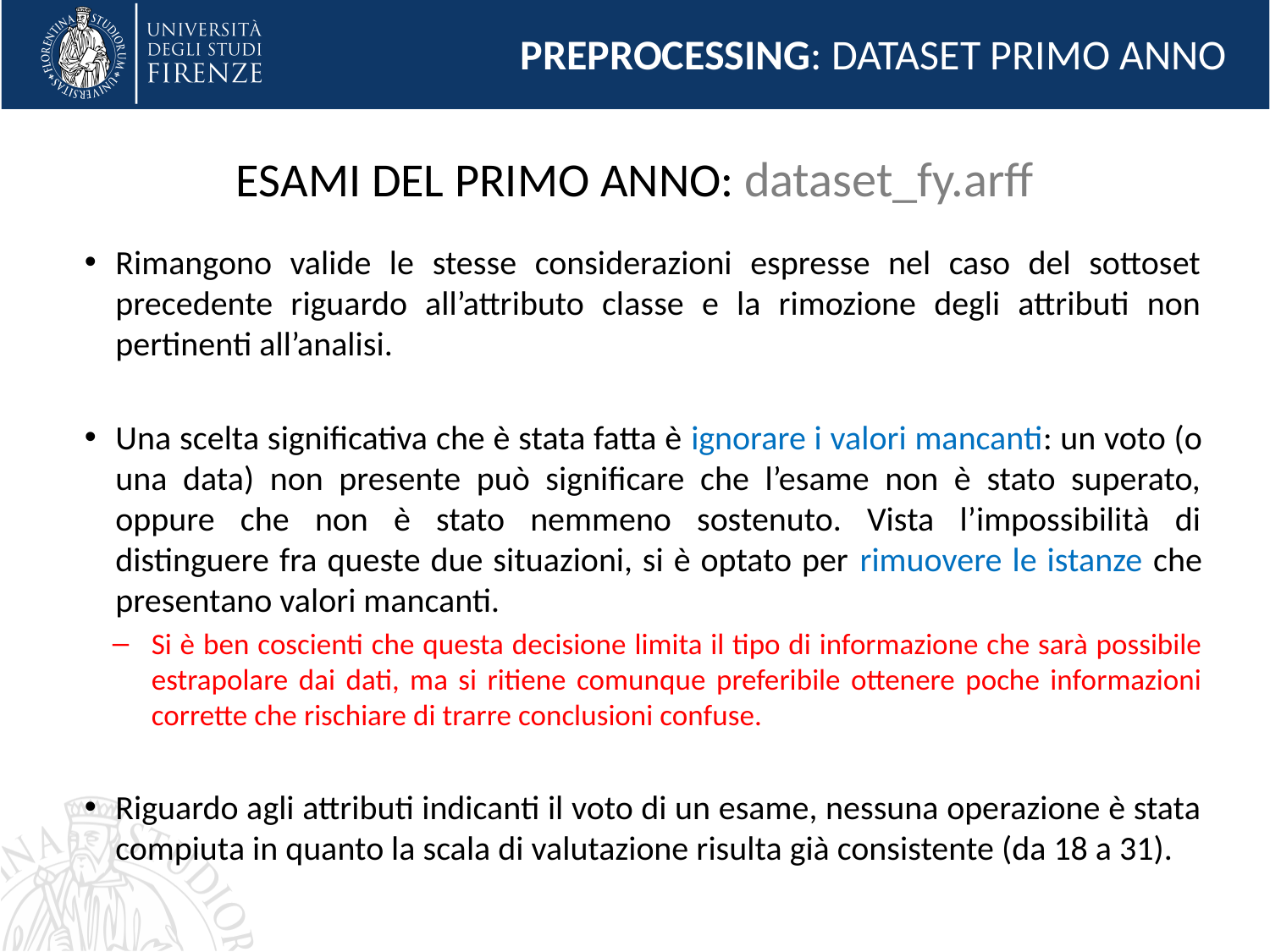

PREPROCESSING: DATASET PRIMO ANNO
# ESAMI DEL PRIMO ANNO: dataset_fy.arff
Rimangono valide le stesse considerazioni espresse nel caso del sottoset precedente riguardo all’attributo classe e la rimozione degli attributi non pertinenti all’analisi.

Una scelta significativa che è stata fatta è ignorare i valori mancanti: un voto (o una data) non presente può significare che l’esame non è stato superato, oppure che non è stato nemmeno sostenuto. Vista l’impossibilità di distinguere fra queste due situazioni, si è optato per rimuovere le istanze che presentano valori mancanti.
Si è ben coscienti che questa decisione limita il tipo di informazione che sarà possibile estrapolare dai dati, ma si ritiene comunque preferibile ottenere poche informazioni corrette che rischiare di trarre conclusioni confuse.

Riguardo agli attributi indicanti il voto di un esame, nessuna operazione è stata compiuta in quanto la scala di valutazione risulta già consistente (da 18 a 31).